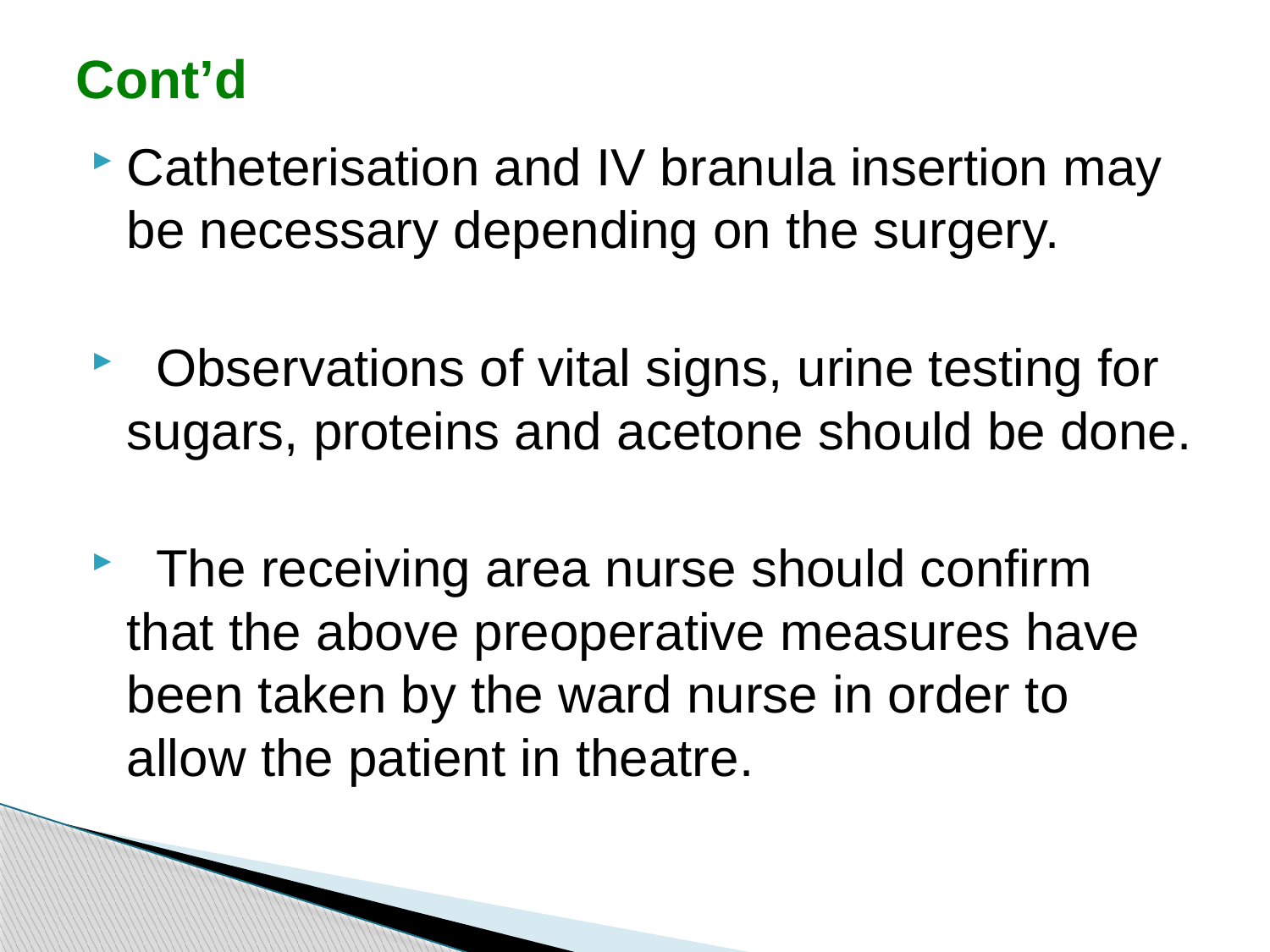

# Cont’d
Catheterisation and IV branula insertion may be necessary depending on the surgery.

  Observations of vital signs, urine testing for sugars, proteins and acetone should be done.

  The receiving area nurse should confirm that the above preoperative measures have been taken by the ward nurse in order to allow the patient in theatre.